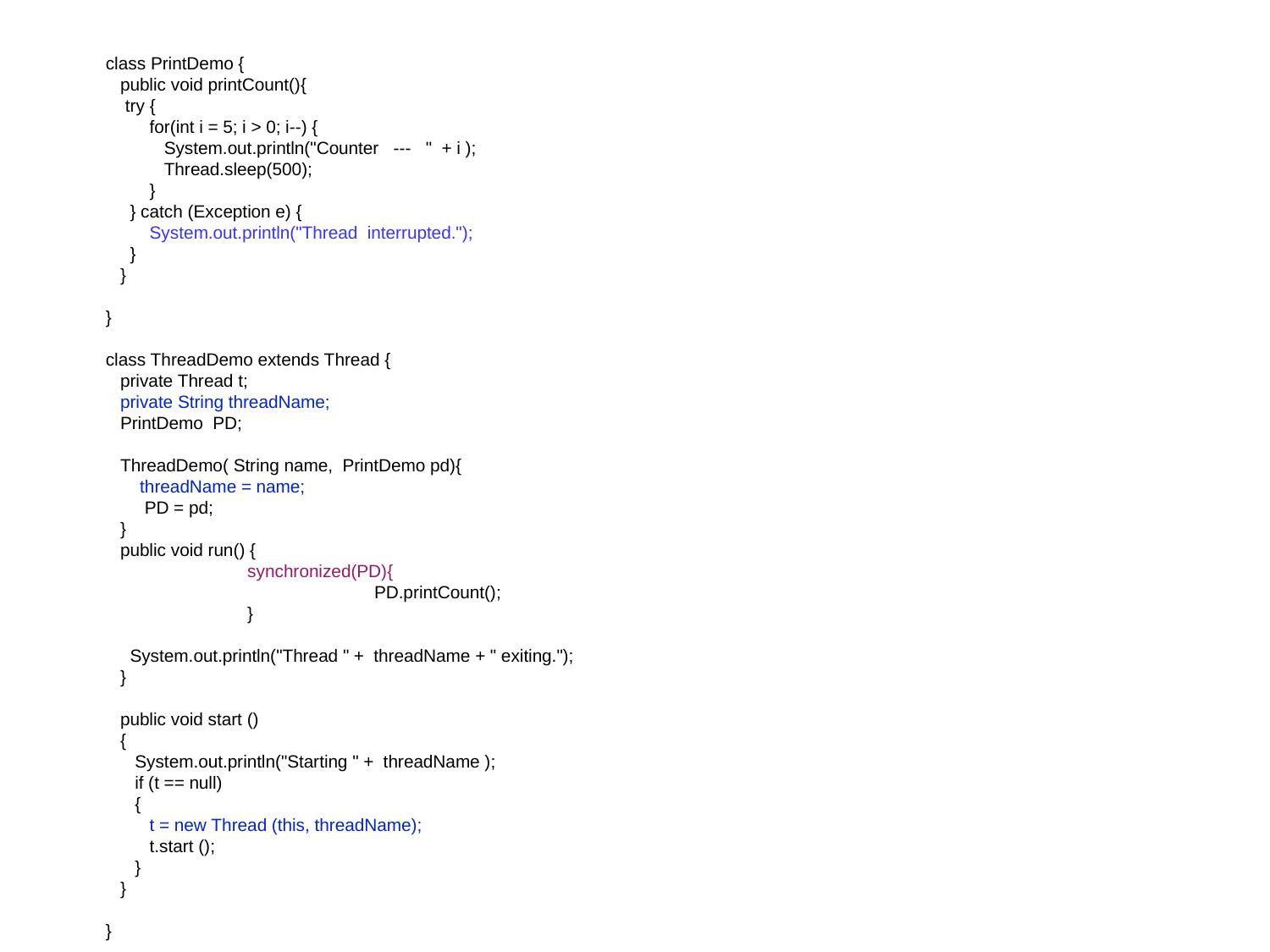

class PrintDemo {
   public void printCount(){
    try {
         for(int i = 5; i > 0; i--) {
            System.out.println("Counter   ---   "  + i );
            Thread.sleep(500);
         }
     } catch (Exception e) {
         System.out.println("Thread  interrupted.");
     }
   }

}

class ThreadDemo extends Thread {
   private Thread t;
   private String threadName;
   PrintDemo  PD;

   ThreadDemo( String name,  PrintDemo pd){
       threadName = name;
        PD = pd;
   }
   public void run() {
	   synchronized(PD){
		   PD.printCount();
	   }

     System.out.println("Thread " +  threadName + " exiting.");
   }

   public void start ()
   {
      System.out.println("Starting " +  threadName );
      if (t == null)
      {
         t = new Thread (this, threadName);
         t.start ();
      }
   }

}